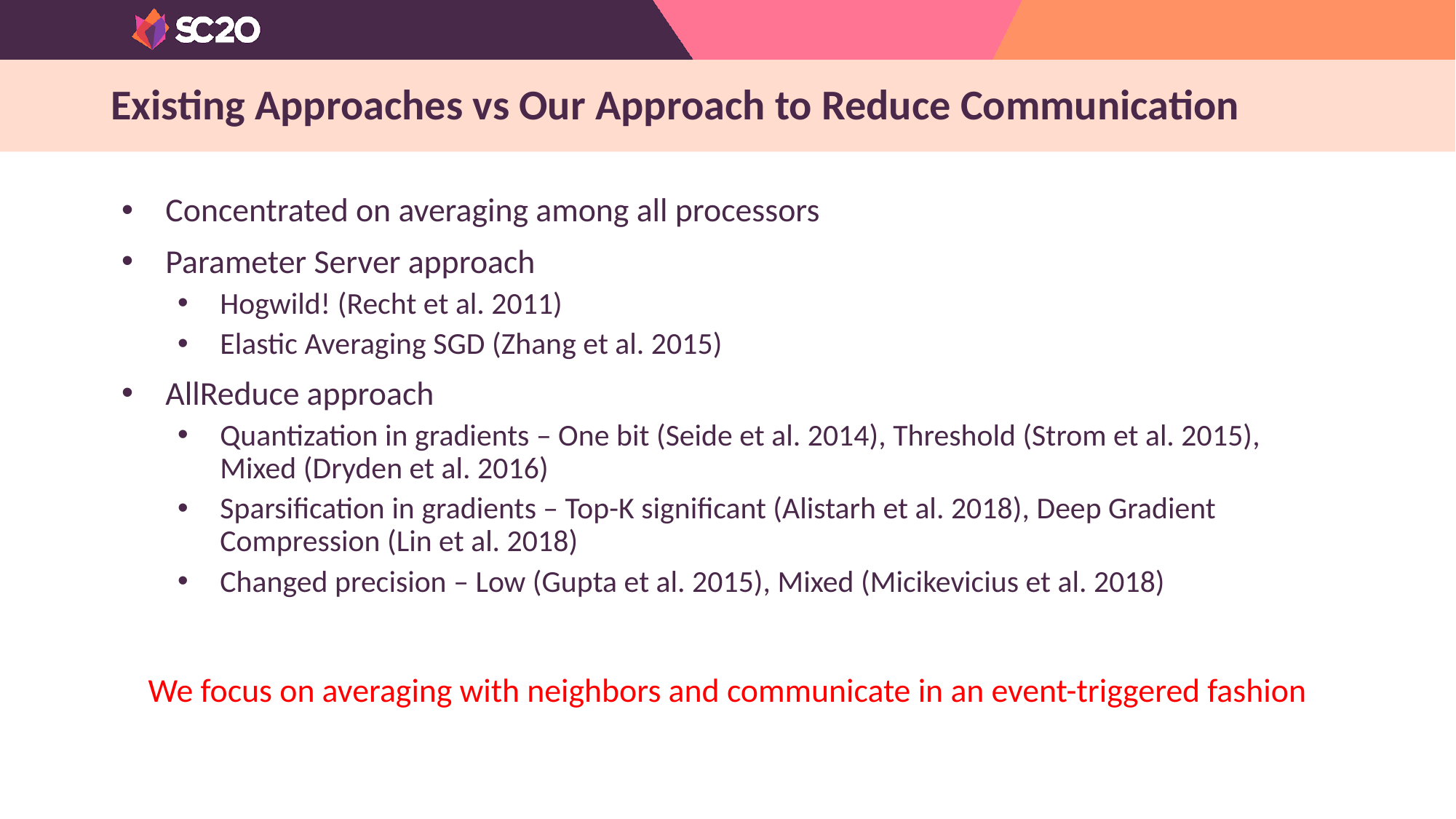

# Existing Approaches vs Our Approach to Reduce Communication
Concentrated on averaging among all processors
Parameter Server approach
Hogwild! (Recht et al. 2011)
Elastic Averaging SGD (Zhang et al. 2015)
AllReduce approach
Quantization in gradients – One bit (Seide et al. 2014), Threshold (Strom et al. 2015), Mixed (Dryden et al. 2016)
Sparsification in gradients – Top-K significant (Alistarh et al. 2018), Deep Gradient Compression (Lin et al. 2018)
Changed precision – Low (Gupta et al. 2015), Mixed (Micikevicius et al. 2018)
We focus on averaging with neighbors and communicate in an event-triggered fashion